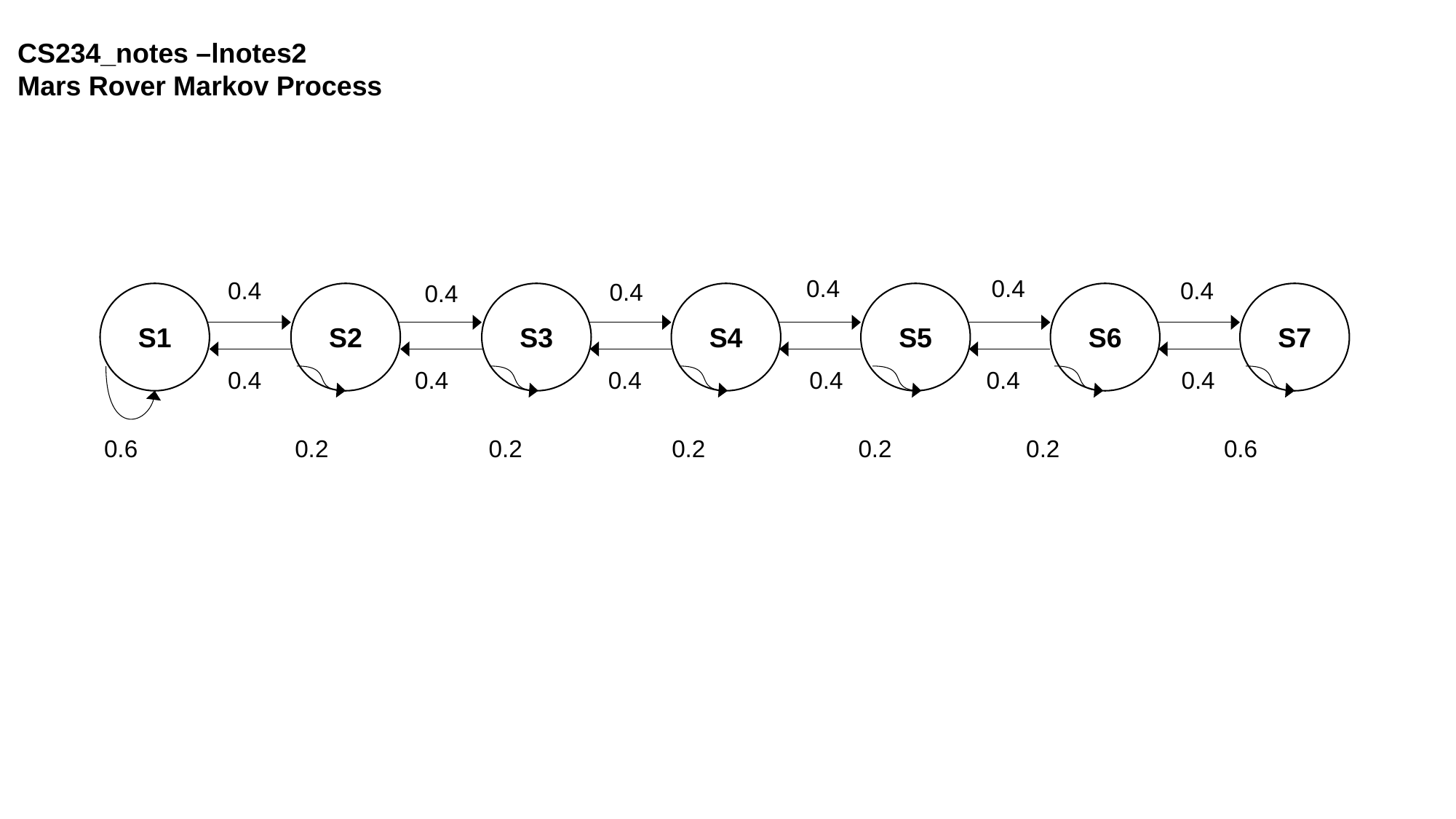

CS234_notes –lnotes2
Mars Rover Markov Process
0.4
0.4
0.4
0.4
0.4
0.4
S1
S2
S3
S4
S5
S6
S7
0.4
0.4
0.4
0.4
0.4
0.4
0.6
0.2
0.2
0.2
0.2
0.2
0.6